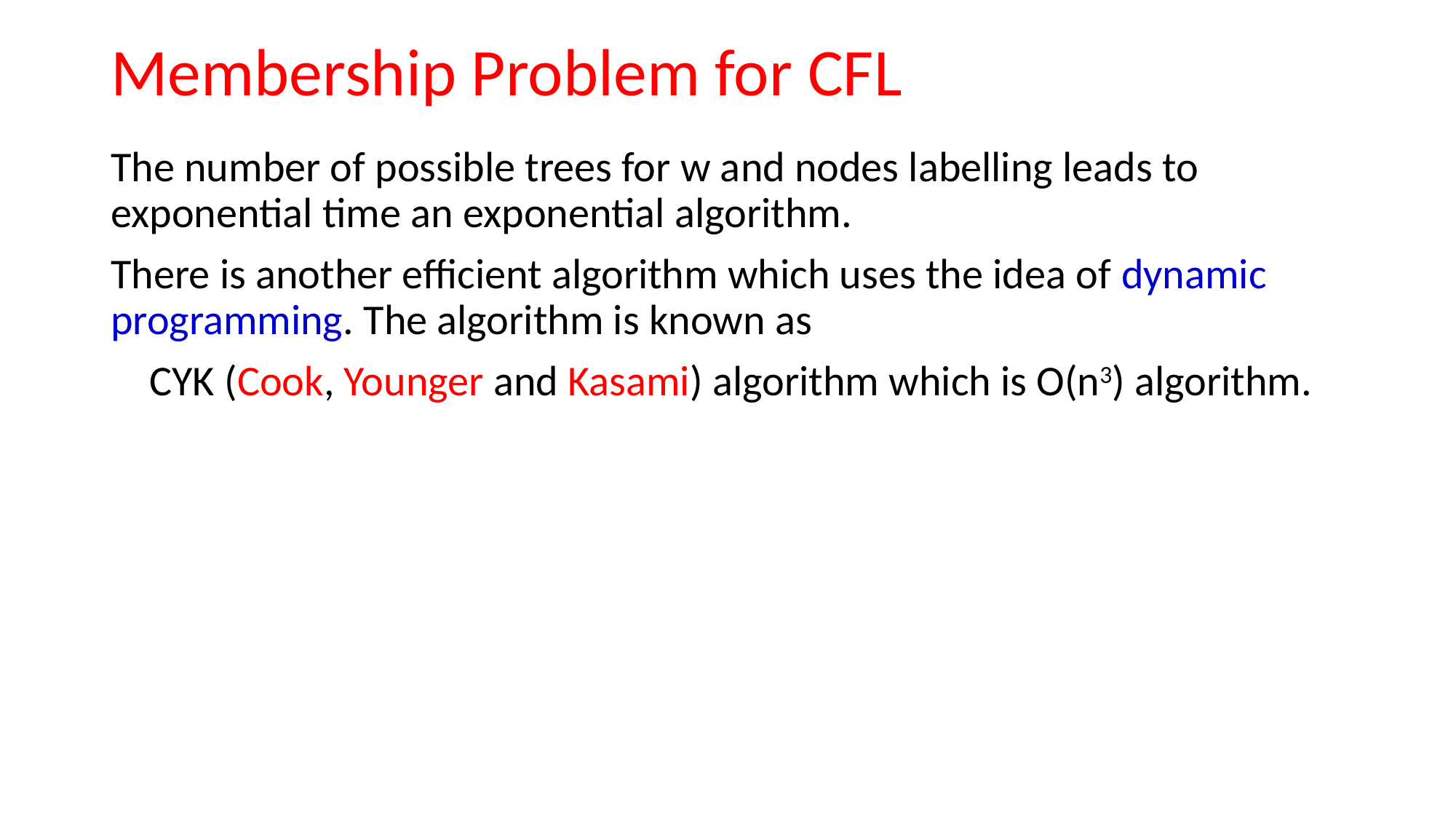

# Membership Problem for CFL
The number of possible trees for w and nodes labelling leads to exponential time an exponential algorithm.
There is another efficient algorithm which uses the idea of dynamic programming. The algorithm is known as
    CYK (Cook, Younger and Kasami) algorithm which is O(n3) algorithm.